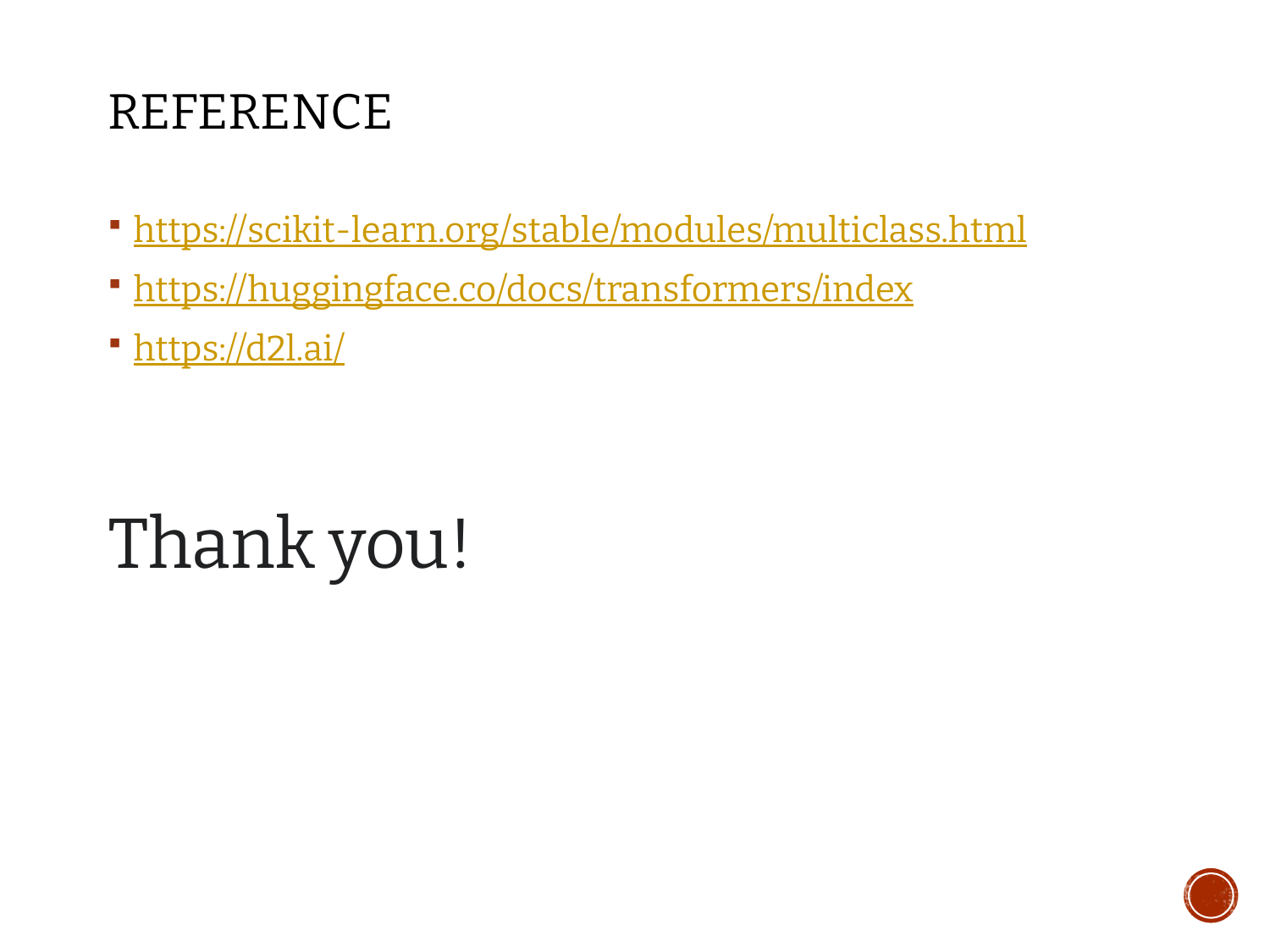

# Reference
https://scikit-learn.org/stable/modules/multiclass.html
https://huggingface.co/docs/transformers/index
https://d2l.ai/

Thank you!